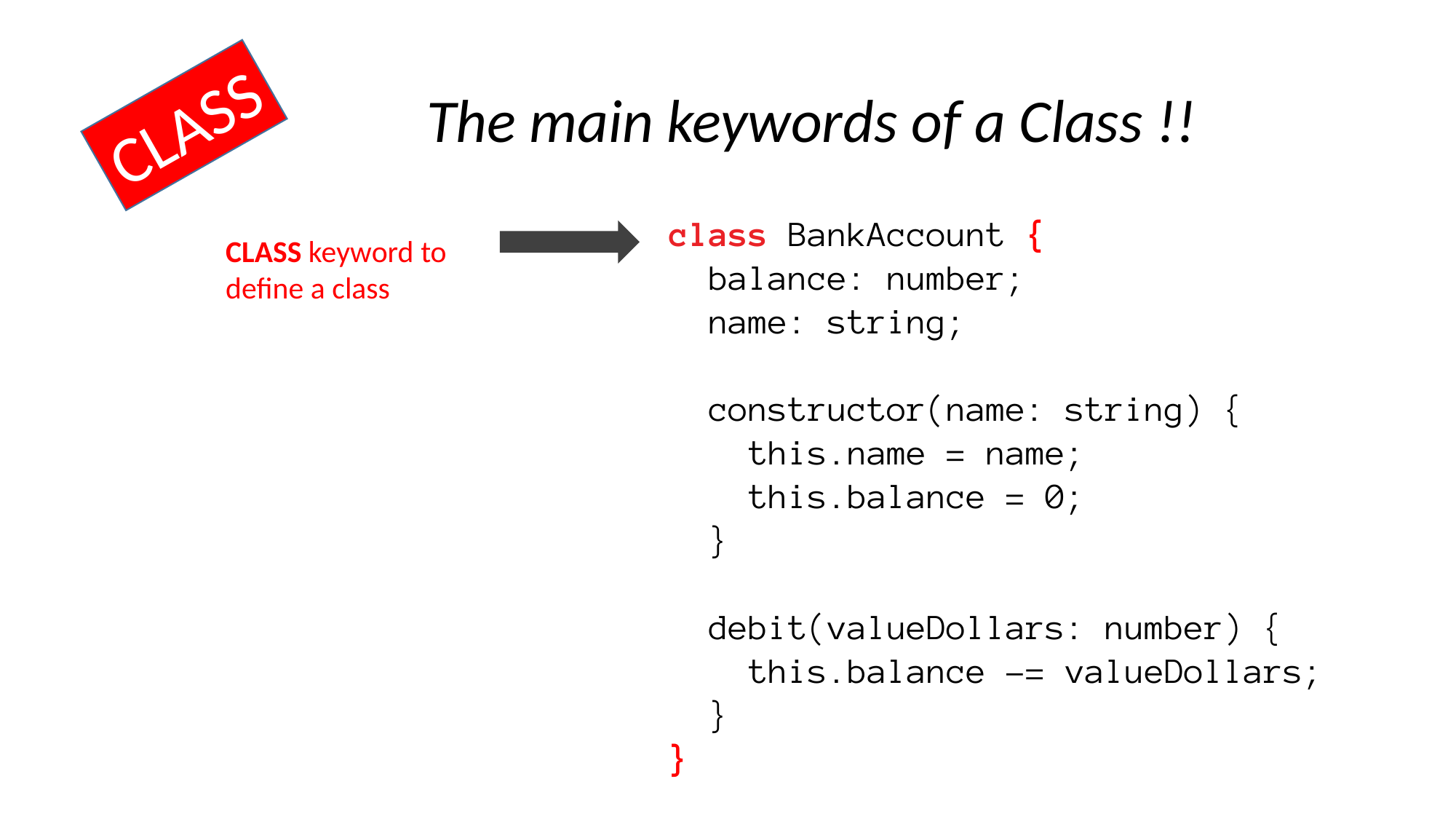

The main keywords of a Class !!
CLASS
class BankAccount {
  balance: number;
  name: string;

  constructor(name: string) {
    this.name = name;
    this.balance = 0;
  }

  debit(valueDollars: number) {
    this.balance -= valueDollars;
  }
}

CLASS keyword to define a class